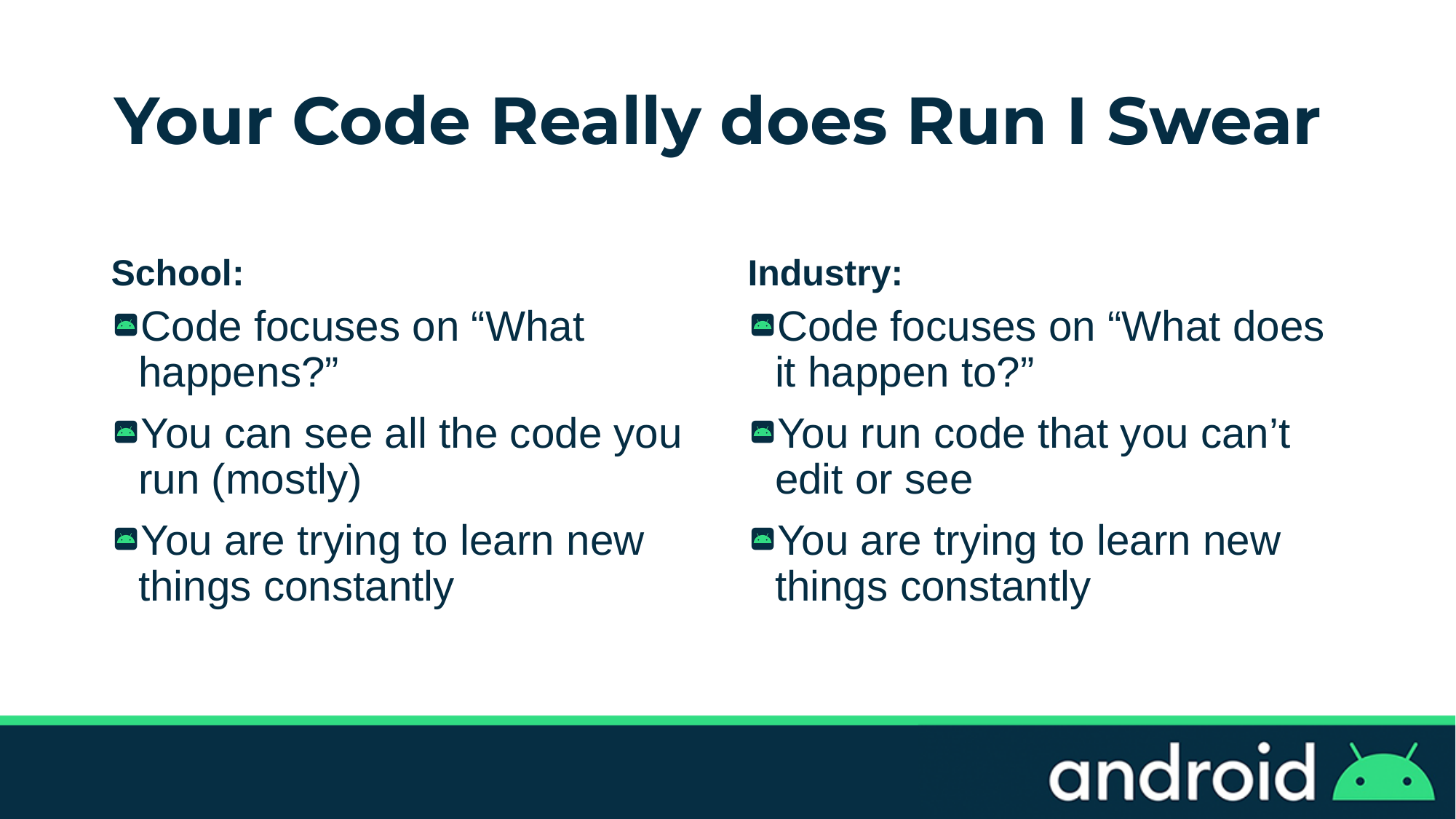

# Your Code Really does Run I Swear
School:
Industry:
Code focuses on “What happens?”
You can see all the code you run (mostly)
You are trying to learn new things constantly

Code focuses on “What does it happen to?”
You run code that you can’t edit or see
You are trying to learn new things constantly